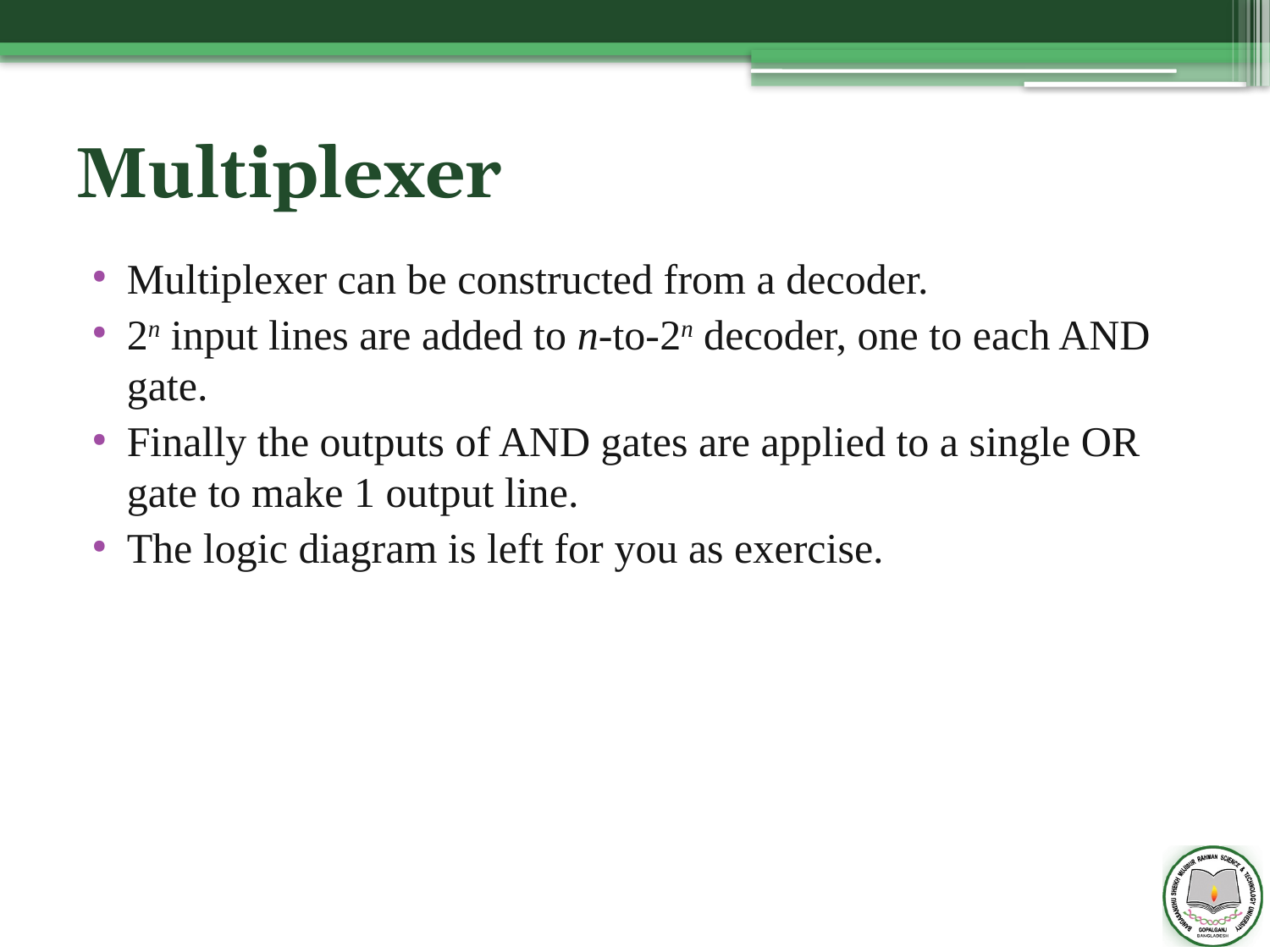

# Multiplexer
Multiplexer can be constructed from a decoder.
2n input lines are added to n-to-2n decoder, one to each AND gate.
Finally the outputs of AND gates are applied to a single OR gate to make 1 output line.
The logic diagram is left for you as exercise.